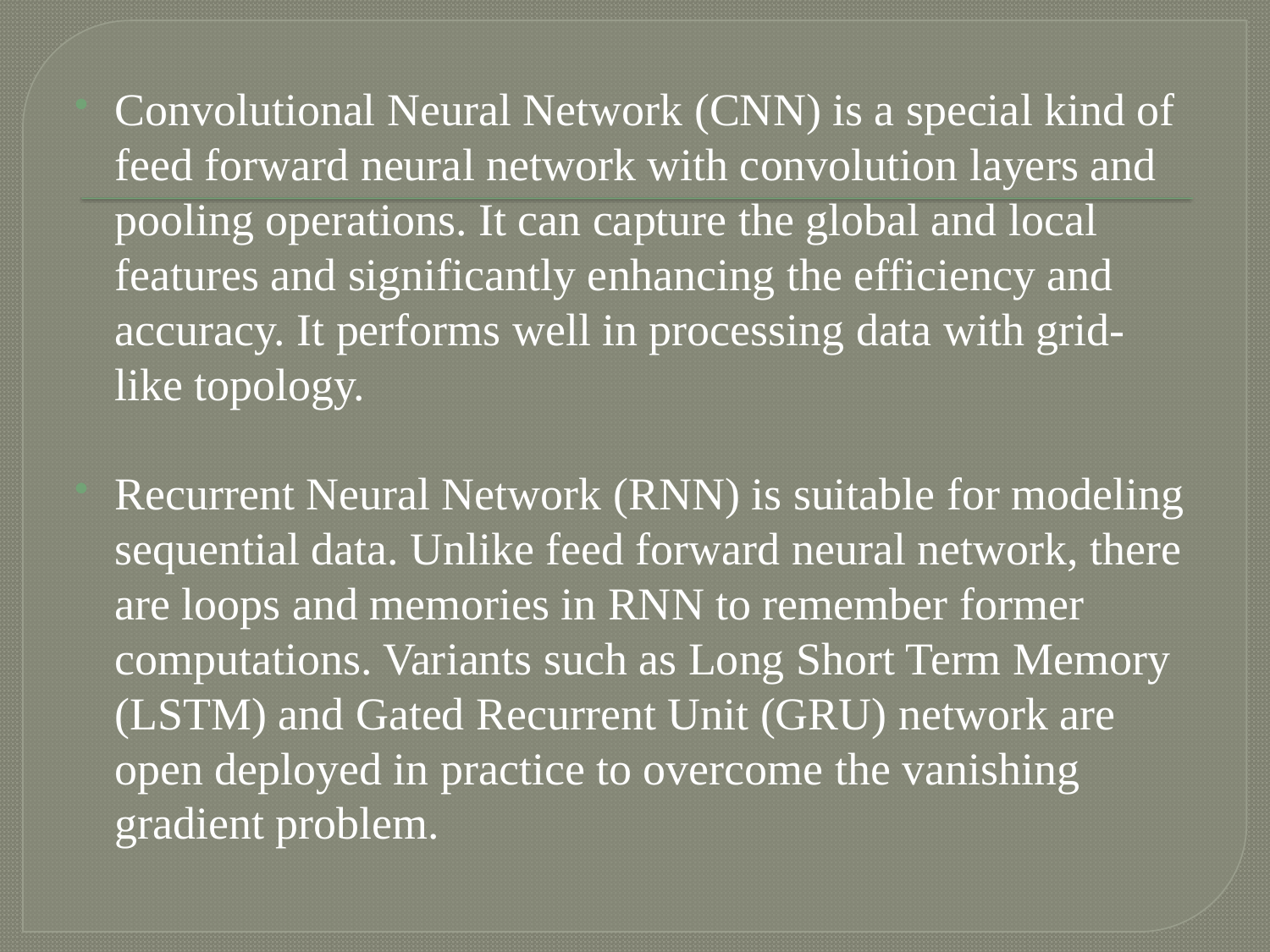

Convolutional Neural Network (CNN) is a special kind of feed forward neural network with convolution layers and pooling operations. It can capture the global and local features and significantly enhancing the efficiency and accuracy. It performs well in processing data with grid-like topology.

Recurrent Neural Network (RNN) is suitable for modeling sequential data. Unlike feed forward neural network, there are loops and memories in RNN to remember former computations. Variants such as Long Short Term Memory (LSTM) and Gated Recurrent Unit (GRU) network are open deployed in practice to overcome the vanishing gradient problem.